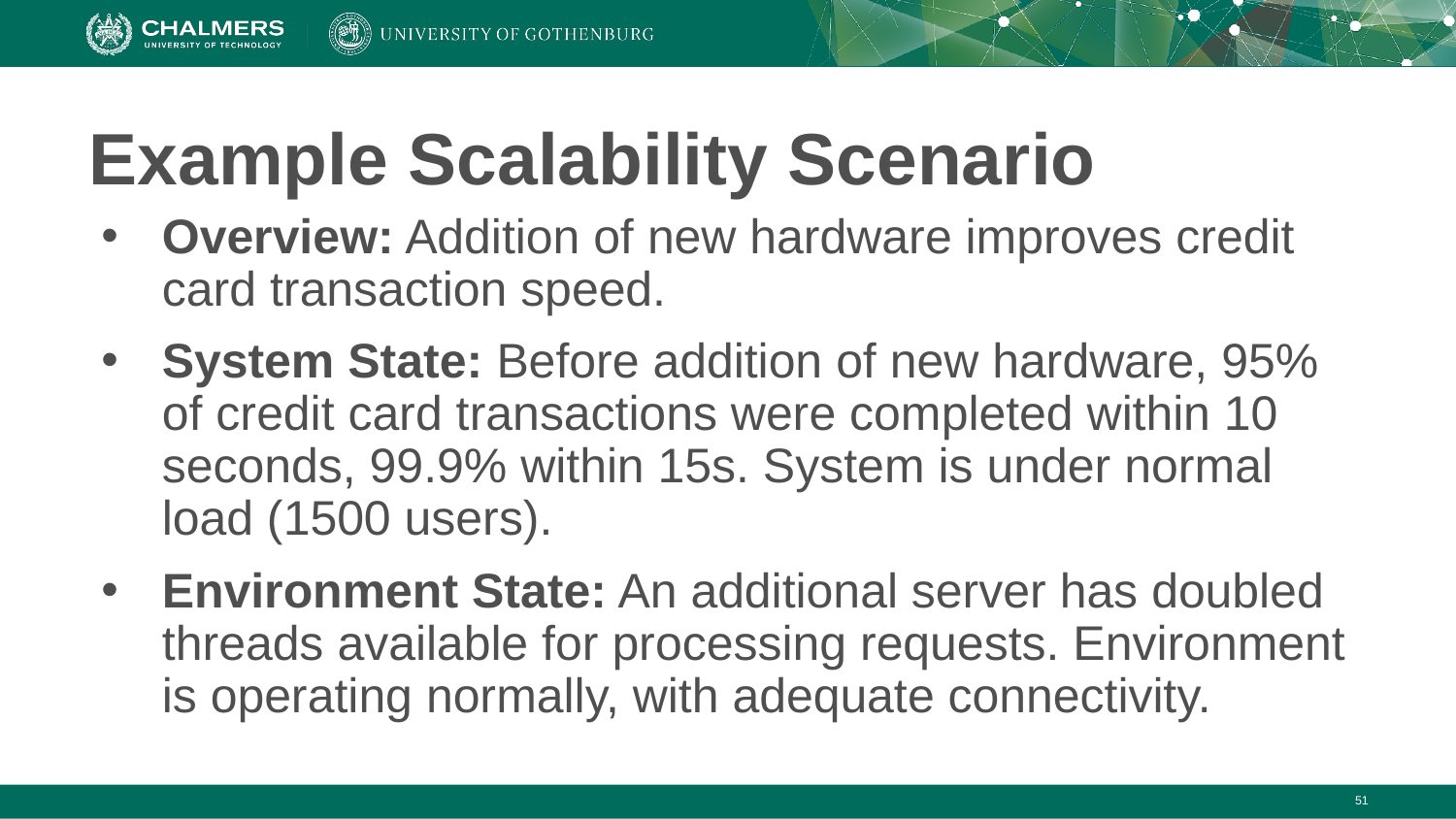

# Example Scalability Scenario
Overview: Addition of new hardware improves credit card transaction speed.
System State: Before addition of new hardware, 95% of credit card transactions were completed within 10 seconds, 99.9% within 15s. System is under normal load (1500 users).
Environment State: An additional server has doubled threads available for processing requests. Environment is operating normally, with adequate connectivity.
51